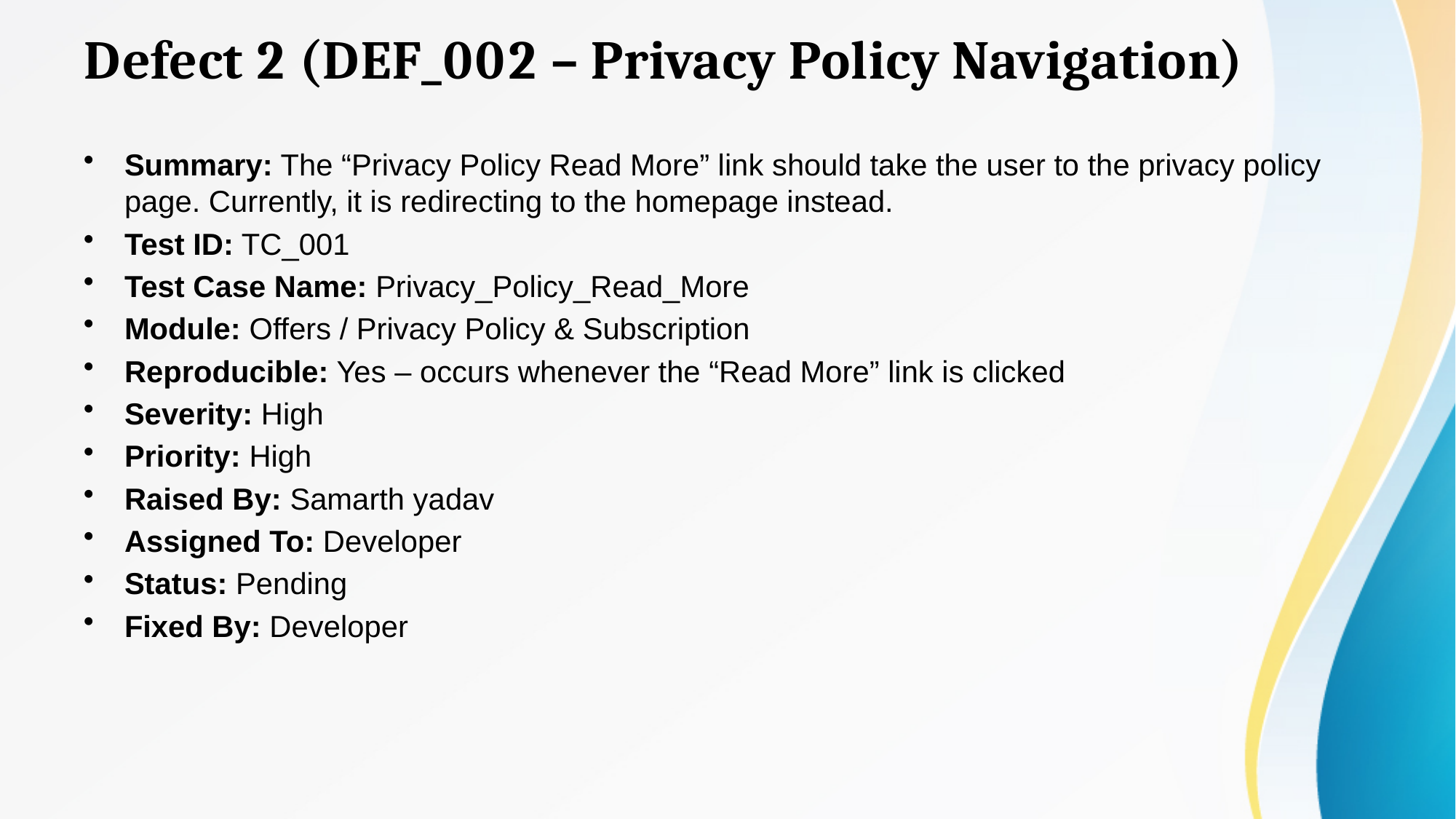

# Defect 2 (DEF_002 – Privacy Policy Navigation)
Summary: The “Privacy Policy Read More” link should take the user to the privacy policy page. Currently, it is redirecting to the homepage instead.
Test ID: TC_001
Test Case Name: Privacy_Policy_Read_More
Module: Offers / Privacy Policy & Subscription
Reproducible: Yes – occurs whenever the “Read More” link is clicked
Severity: High
Priority: High
Raised By: Samarth yadav
Assigned To: Developer
Status: Pending
Fixed By: Developer